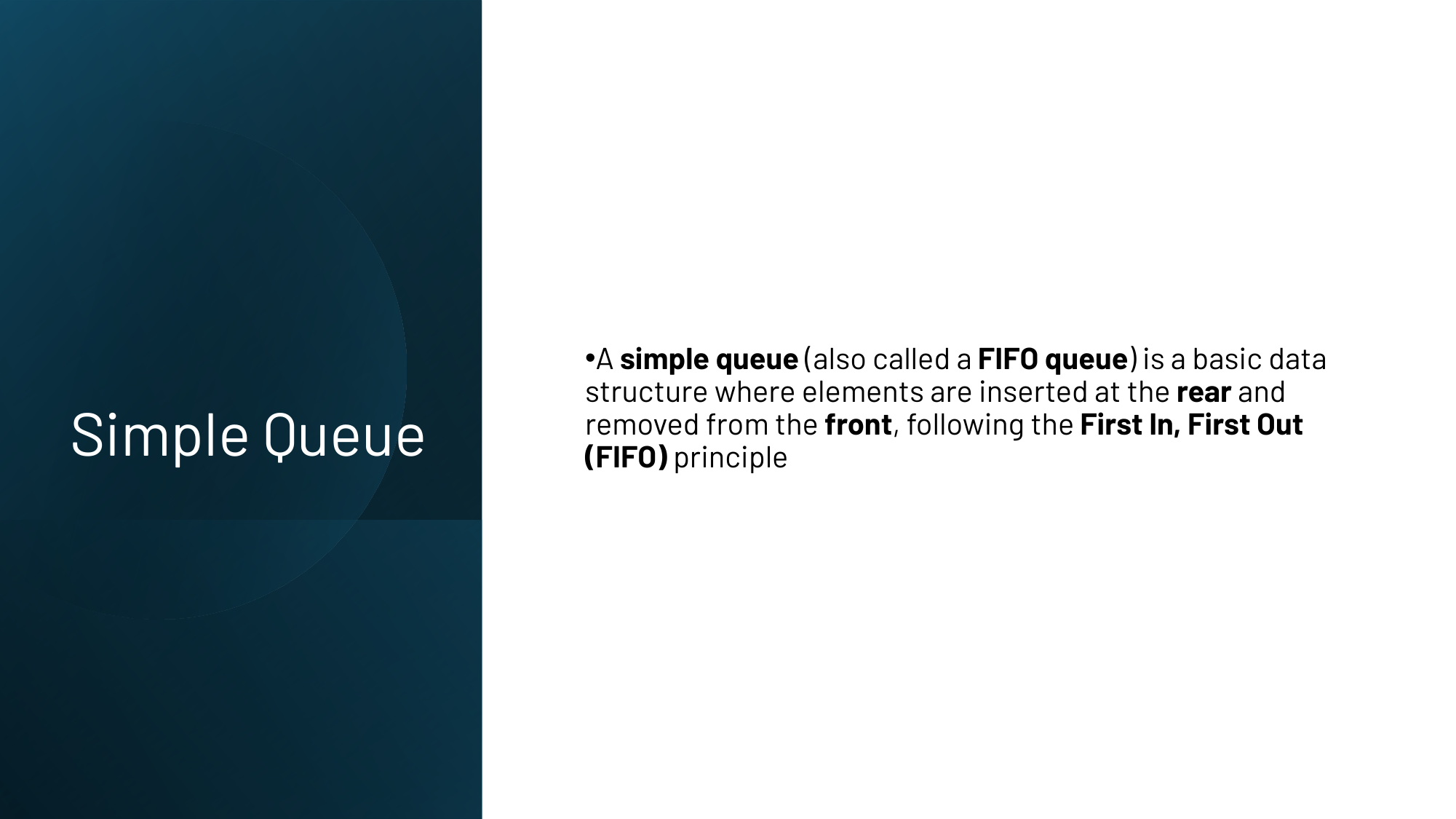

Simple Queue
A simple queue (also called a FIFO queue) is a basic data structure where elements are inserted at the rear and removed from the front, following the First In, First Out (FIFO) principle